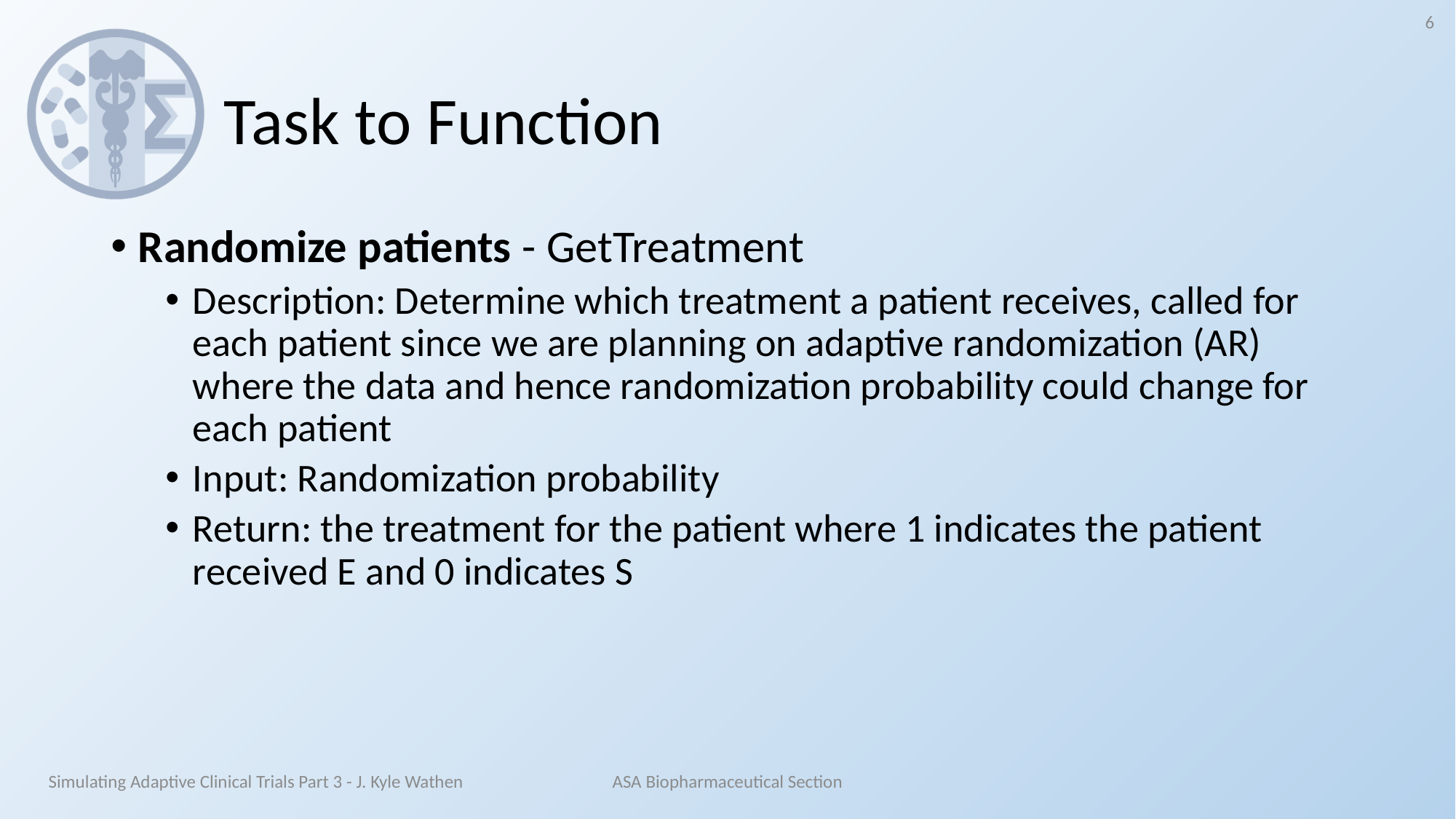

6
# Task to Function
Randomize patients - GetTreatment
Description: Determine which treatment a patient receives, called for each patient since we are planning on adaptive randomization (AR) where the data and hence randomization probability could change for each patient
Input: Randomization probability
Return: the treatment for the patient where 1 indicates the patient received E and 0 indicates S

Simulating Adaptive Clinical Trials Part 3 - J. Kyle Wathen
ASA Biopharmaceutical Section